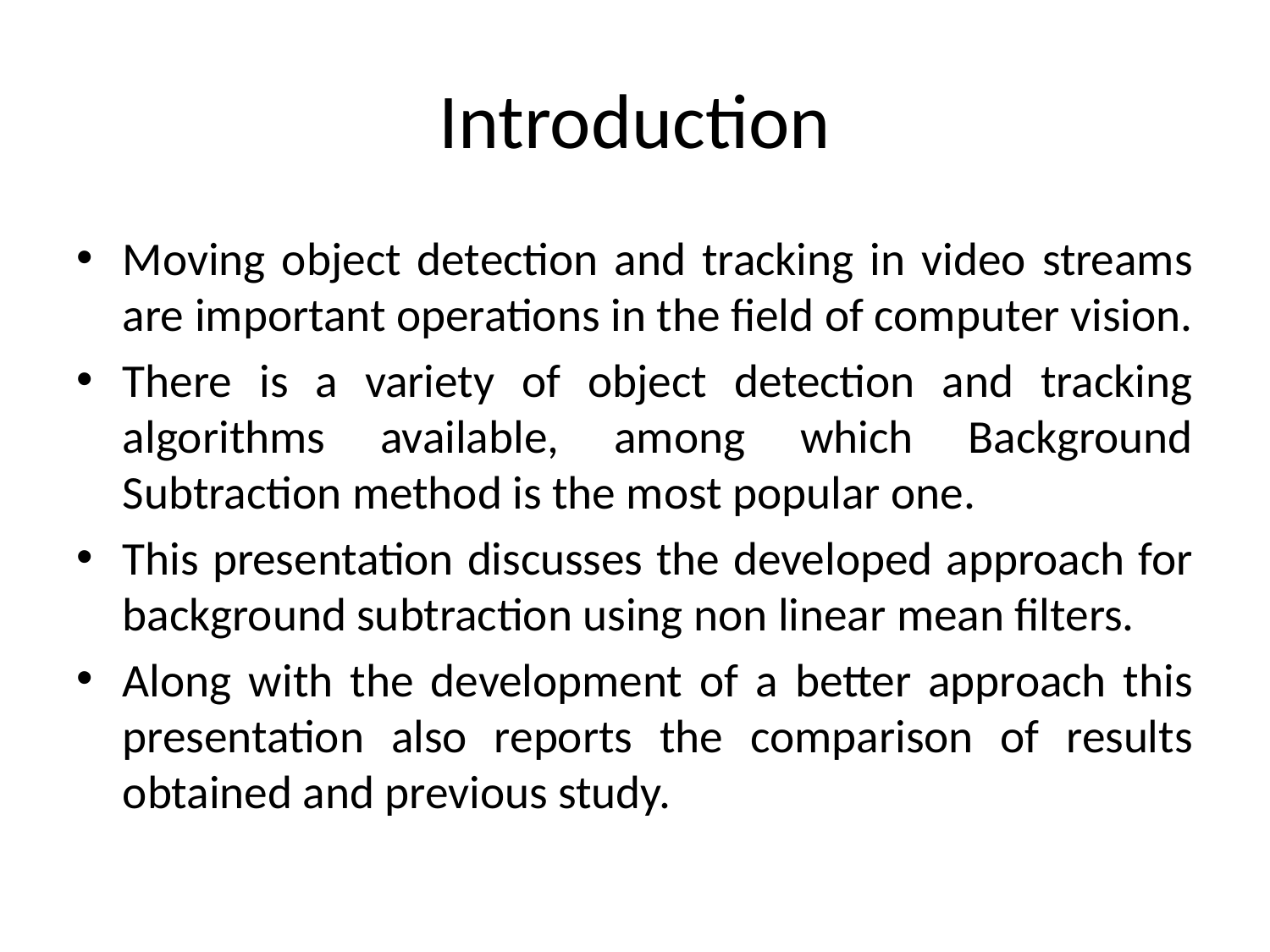

# Introduction
Moving object detection and tracking in video streams are important operations in the field of computer vision.
There is a variety of object detection and tracking algorithms available, among which Background Subtraction method is the most popular one.
This presentation discusses the developed approach for background subtraction using non linear mean filters.
Along with the development of a better approach this presentation also reports the comparison of results obtained and previous study.